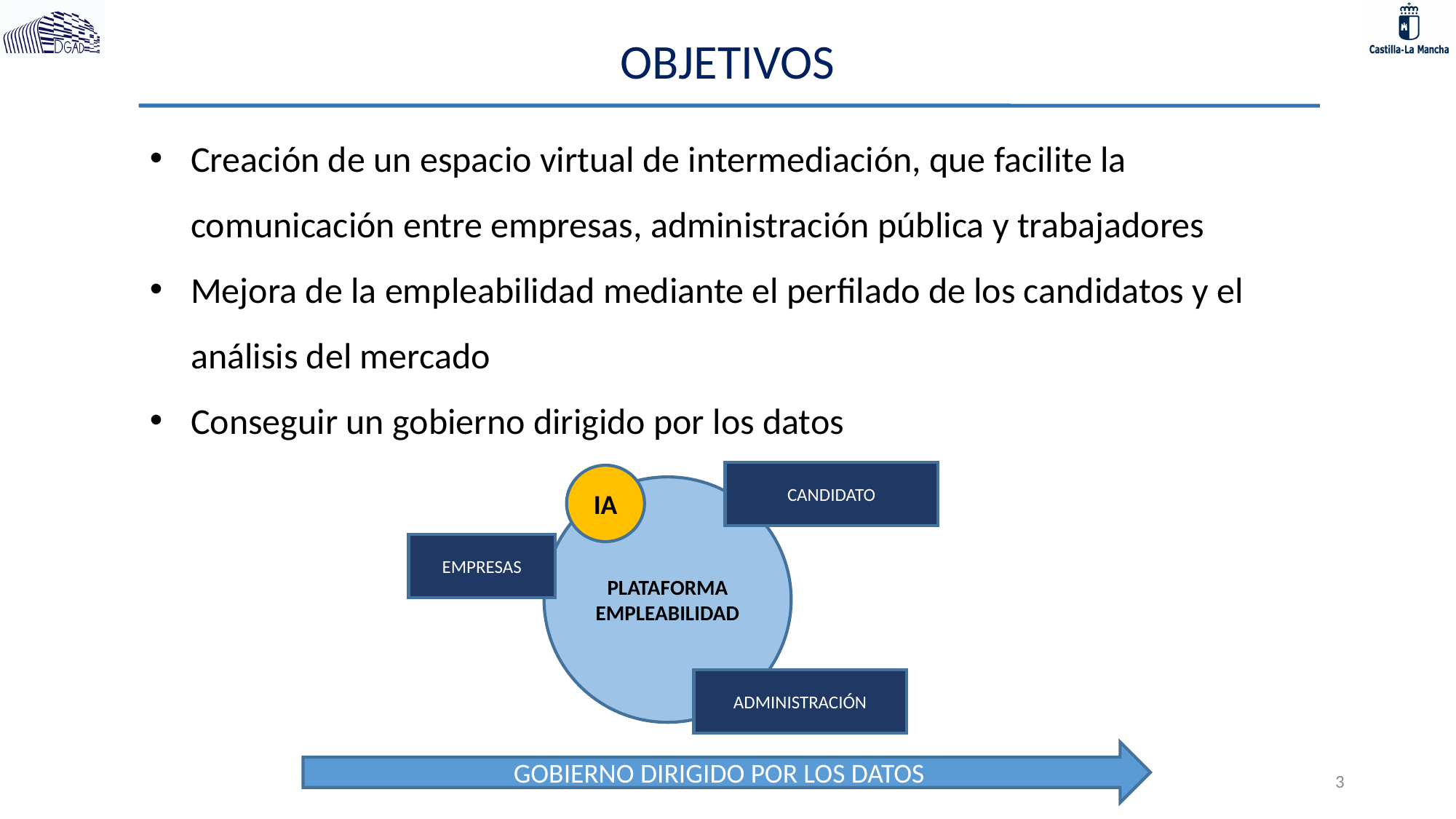

OBJETIVOS

Creación de un espacio virtual de intermediación, que facilite la comunicación entre empresas, administración pública y trabajadores
Mejora de la empleabilidad mediante el perfilado de los candidatos y el análisis del mercado
Conseguir un gobierno dirigido por los datos
CANDIDATO
IA
PLATAFORMA
EMPLEABILIDAD
EMPRESAS
ADMINISTRACIÓN
GOBIERNO DIRIGIDO POR LOS DATOS
3